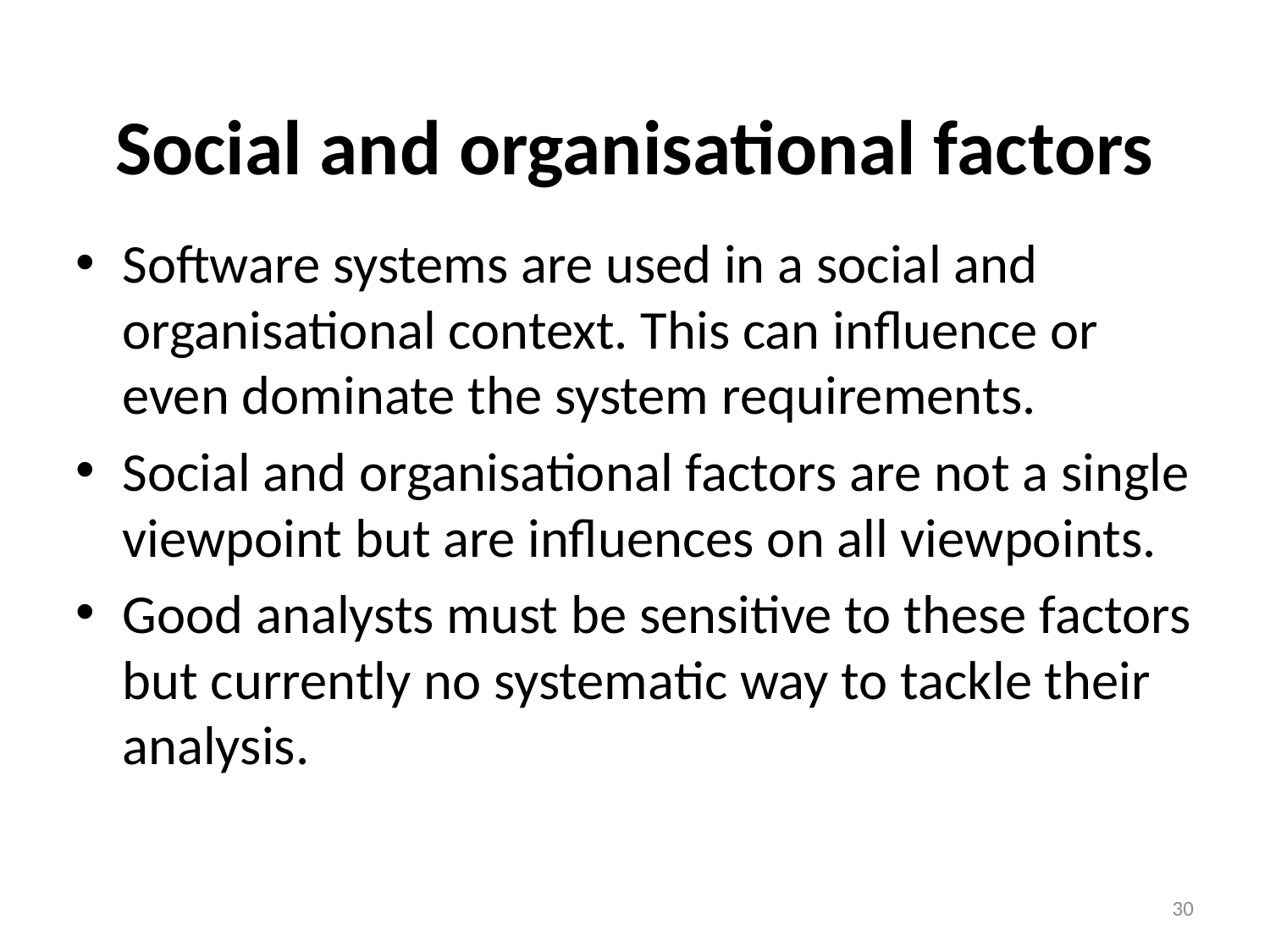

# Social and organisational factors
Software systems are used in a social and organisational context. This can influence or even dominate the system requirements.
Social and organisational factors are not a single viewpoint but are influences on all viewpoints.
Good analysts must be sensitive to these factors but currently no systematic way to tackle their analysis.
30